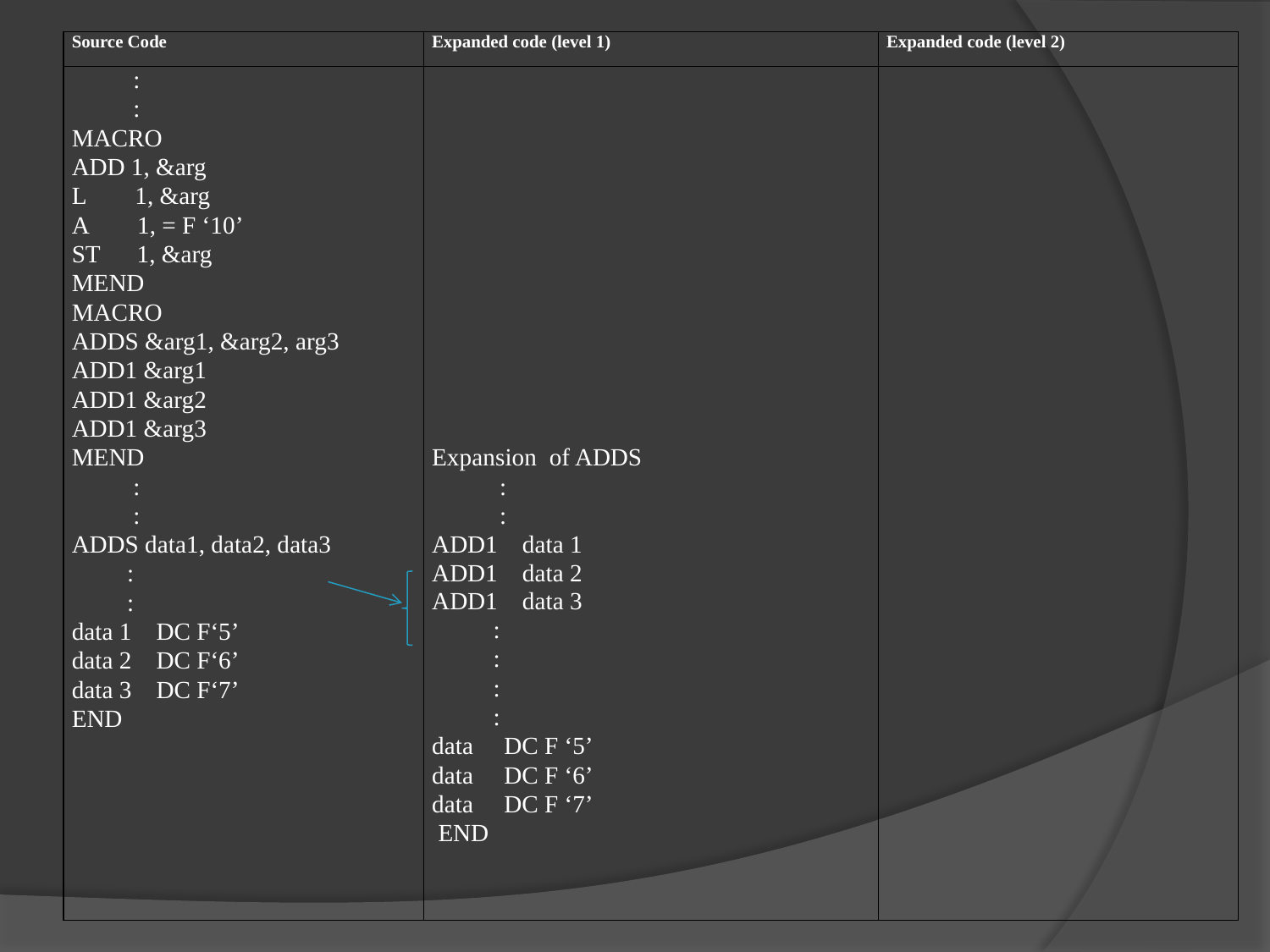

| Source Code | Expanded code (level 1) | Expanded code (level 2) |
| --- | --- | --- |
| : : MACRO ADD 1, &arg L 1, &arg A 1, = F ‘10’ ST 1, &arg MEND MACRO ADDS &arg1, &arg2, arg3 ADD1 &arg1 ADD1 &arg2 ADD1 &arg3 MEND : : ADDS data1, data2, data3 : : data 1 DC F‘5’ data 2 DC F‘6’ data 3 DC F‘7’ END | Expansion of ADDS : : ADD1 data 1 ADD1 data 2 ADD1 data 3 : : : : data DC F ‘5’ data DC F ‘6’ data DC F ‘7’ END |  |